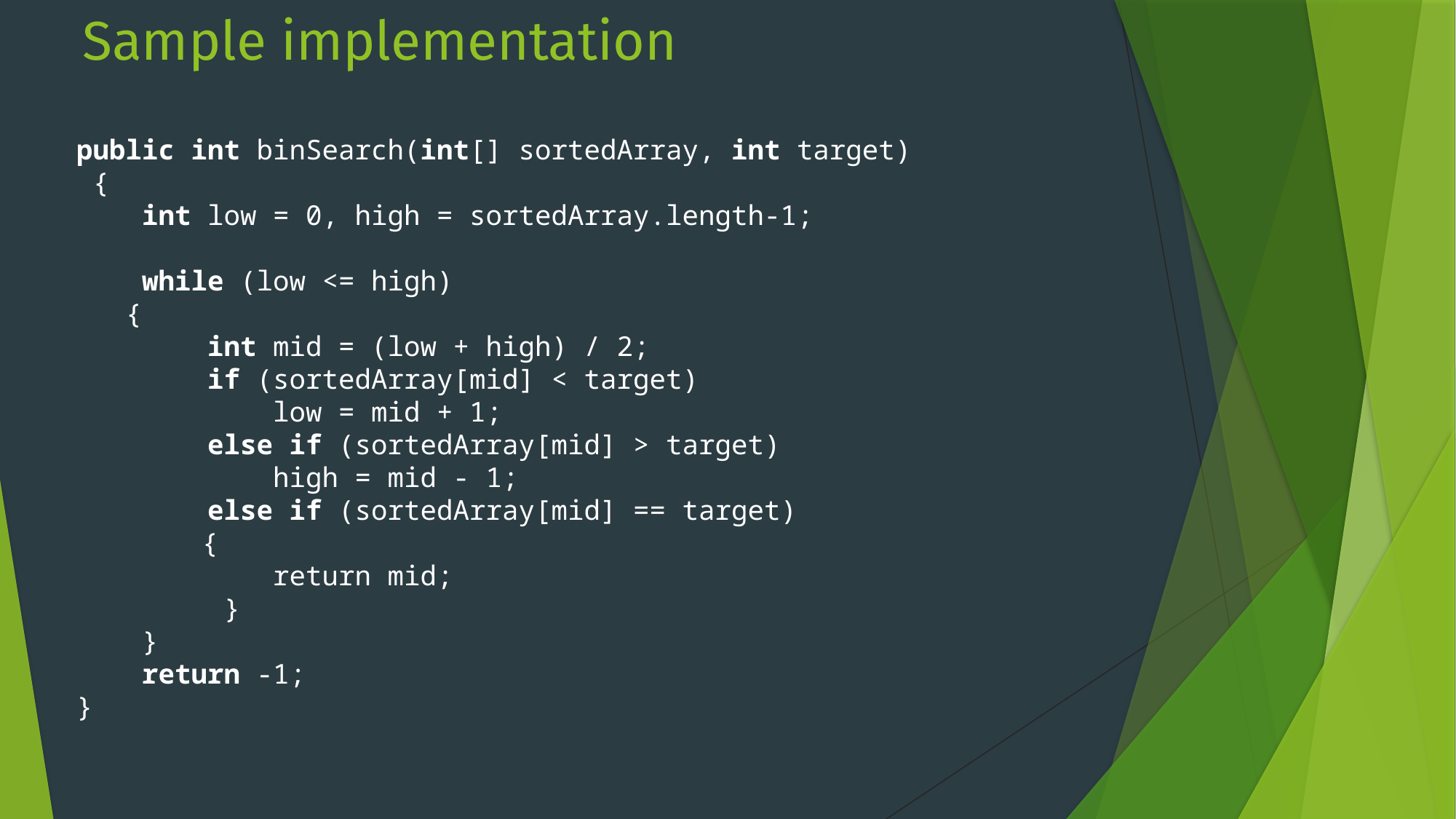

# Sample implementation
public int binSearch(int[] sortedArray, int target)
 {
    int low = 0, high = sortedArray.length-1;

    while (low <= high)
   {
        int mid = (low + high) / 2;
        if (sortedArray[mid] < target)
            low = mid + 1;
        else if (sortedArray[mid] > target)
            high = mid - 1;
        else if (sortedArray[mid] == target)
	 {
            return mid;
         }
    }
    return -1;
}